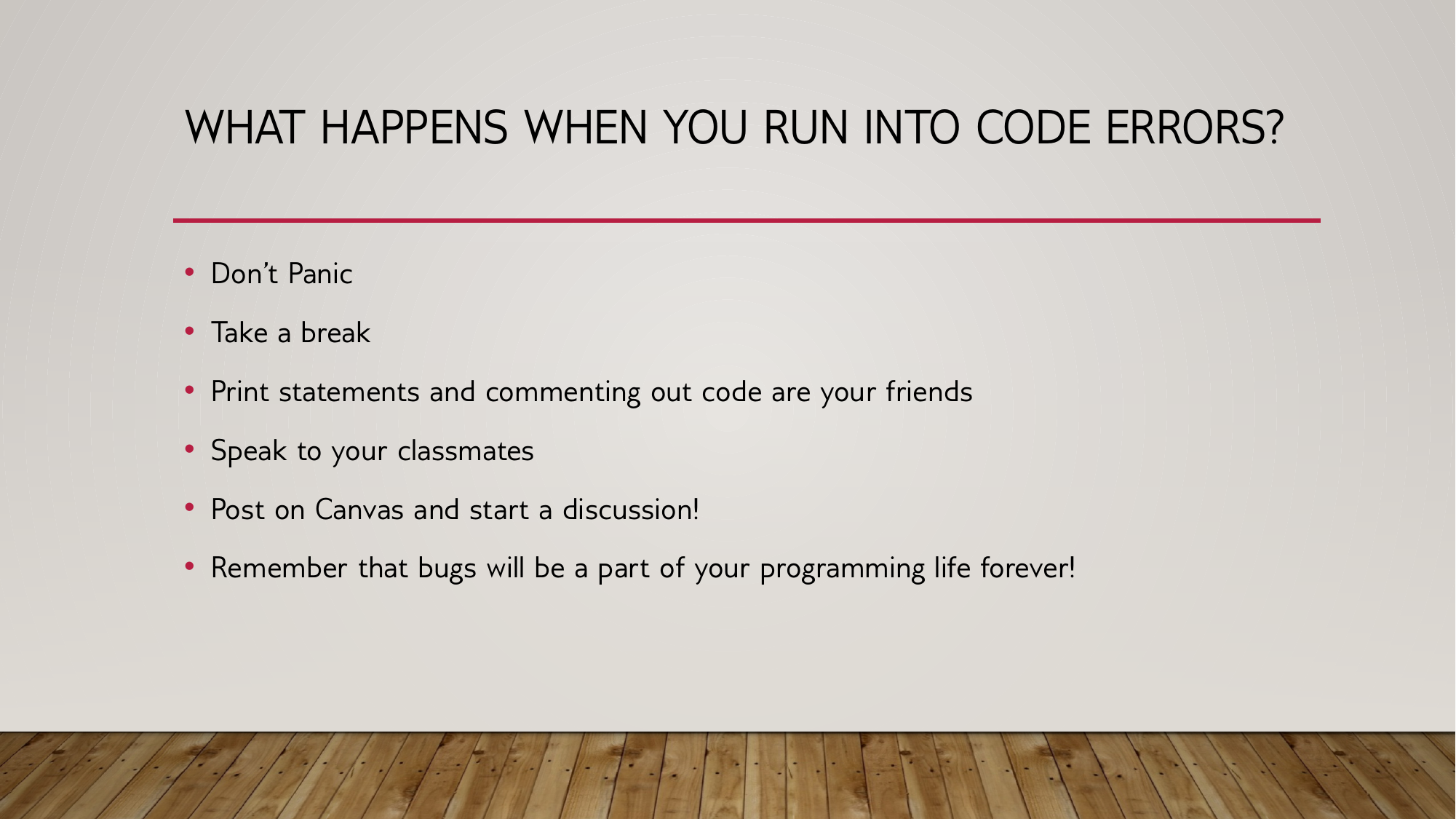

# What happens when you run into Code Errors?
Don’t Panic
Take a break
Print statements and commenting out code are your friends
Speak to your classmates
Post on Canvas and start a discussion!
Remember that bugs will be a part of your programming life forever!